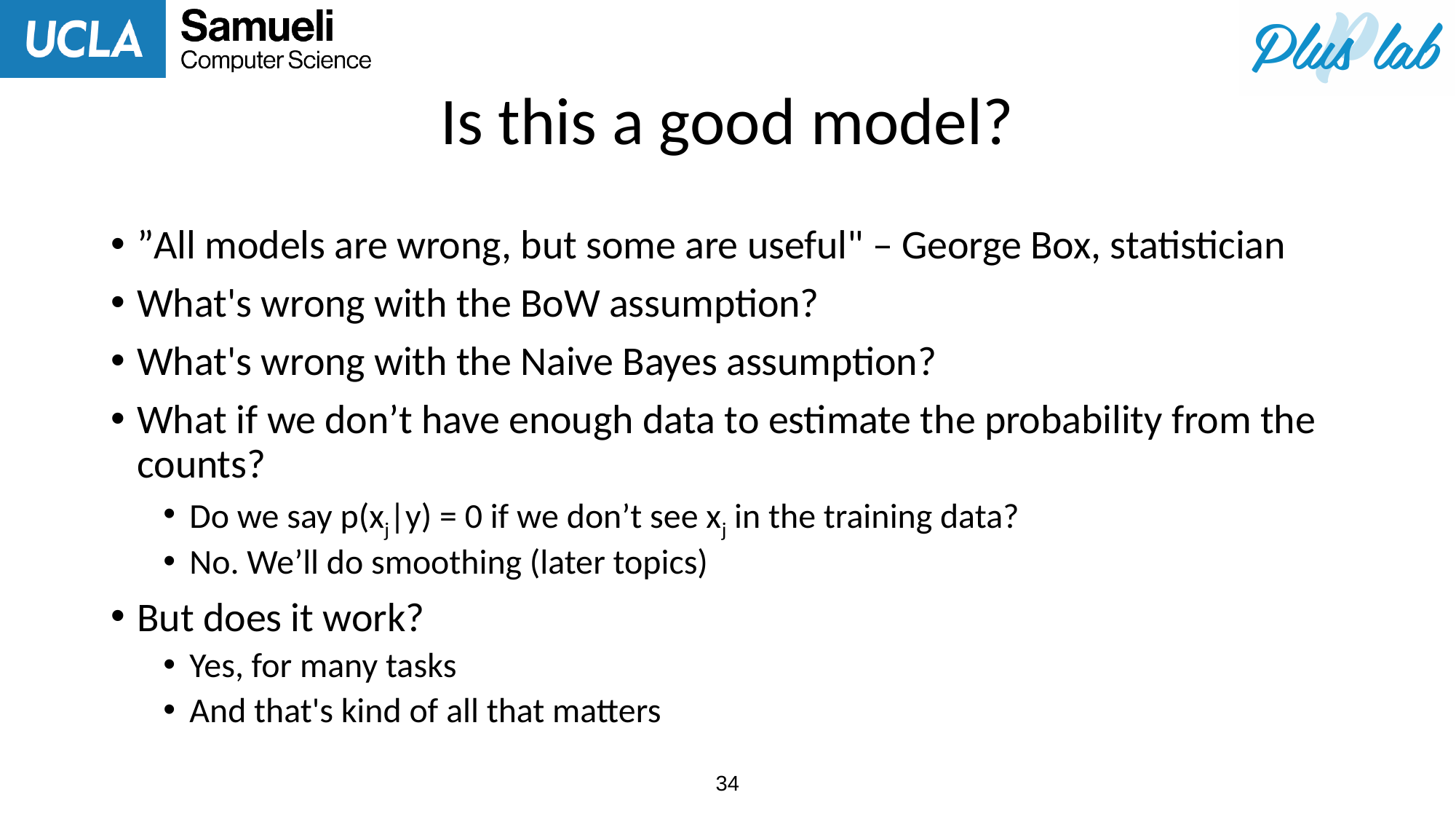

# Is this a good model?
”All models are wrong, but some are useful" – George Box, statistician
What's wrong with the BoW assumption?
What's wrong with the Naive Bayes assumption?
What if we don’t have enough data to estimate the probability from the counts?
Do we say p(xj|y) = 0 if we don’t see xj in the training data?
No. We’ll do smoothing (later topics)
But does it work?
Yes, for many tasks
And that's kind of all that matters
34